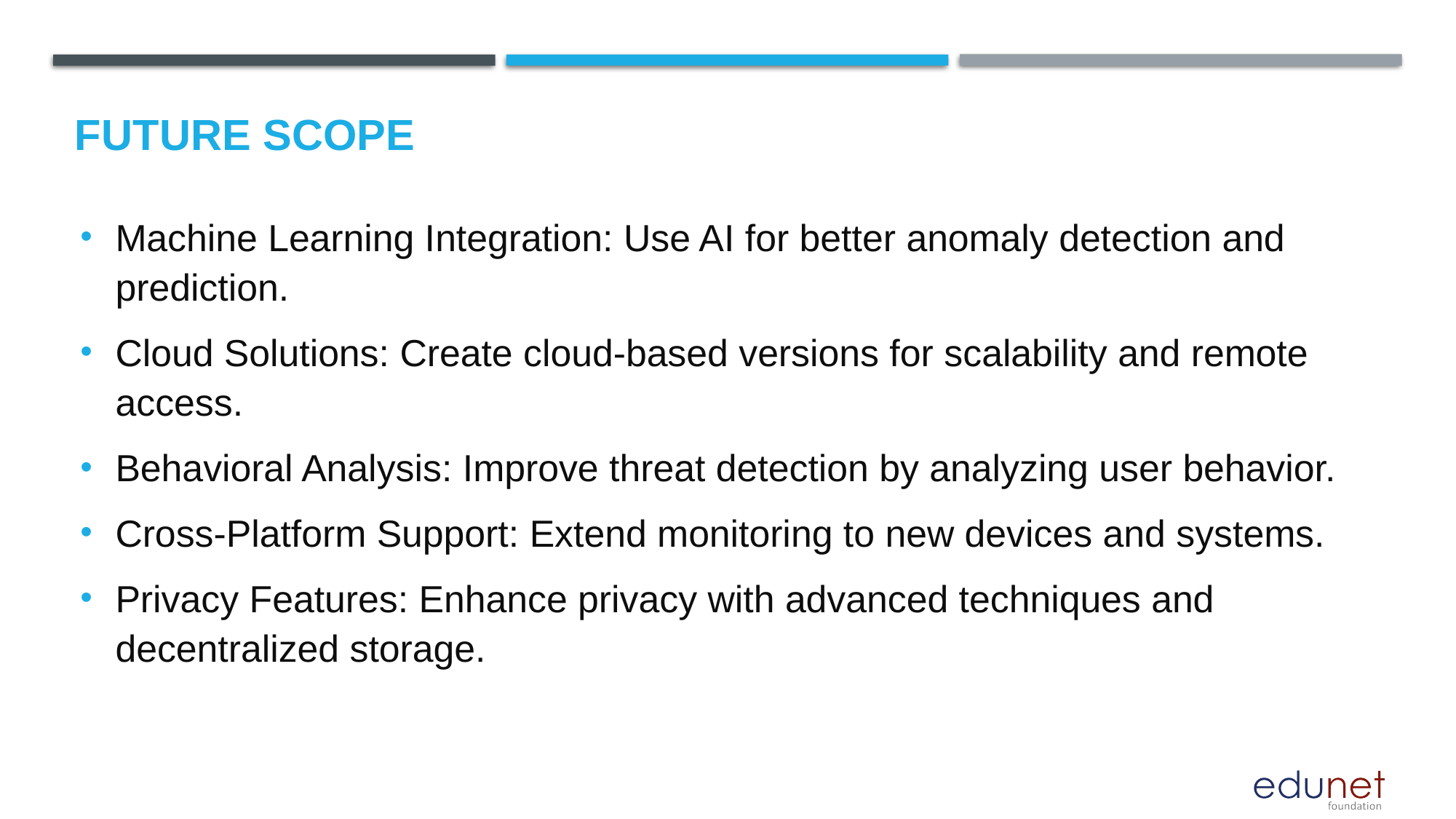

Future scope

Machine Learning Integration: Use AI for better anomaly detection and prediction.
Cloud Solutions: Create cloud-based versions for scalability and remote access.
Behavioral Analysis: Improve threat detection by analyzing user behavior.
Cross-Platform Support: Extend monitoring to new devices and systems.
Privacy Features: Enhance privacy with advanced techniques and decentralized storage.